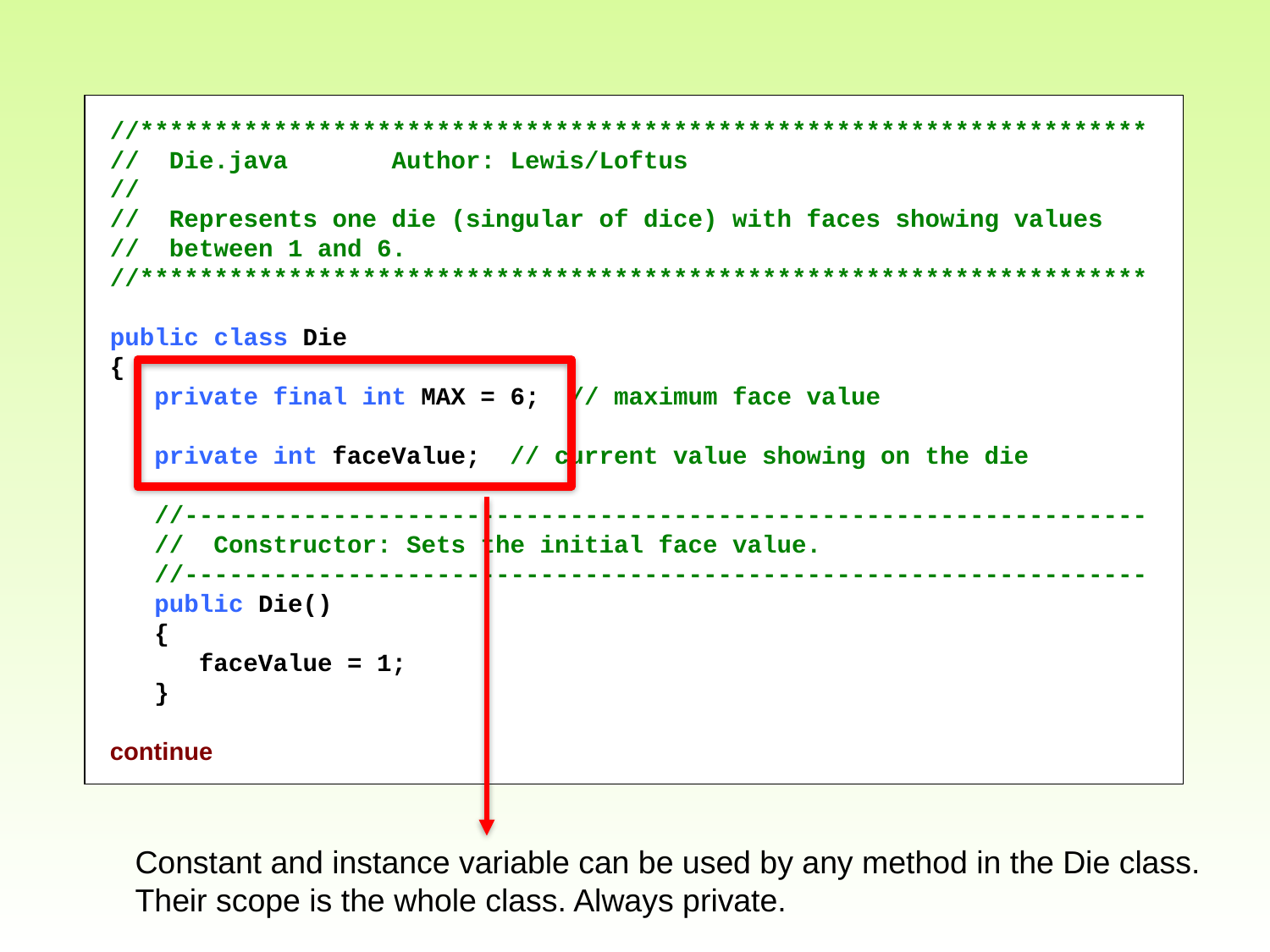

//********************************************************************
//  Die.java       Author: Lewis/Loftus
//
//  Represents one die (singular of dice) with faces showing values
//  between 1 and 6.
//********************************************************************

public class Die
{
   private final int MAX = 6;  // maximum face value

   private int faceValue;  // current value showing on the die

   //-----------------------------------------------------------------
   //  Constructor: Sets the initial face value.
   //-----------------------------------------------------------------
   public Die()
   {
      faceValue = 1;
   }

continue

Constant and instance variable can be used by any method in the Die class.
Their scope is the whole class. Always private.